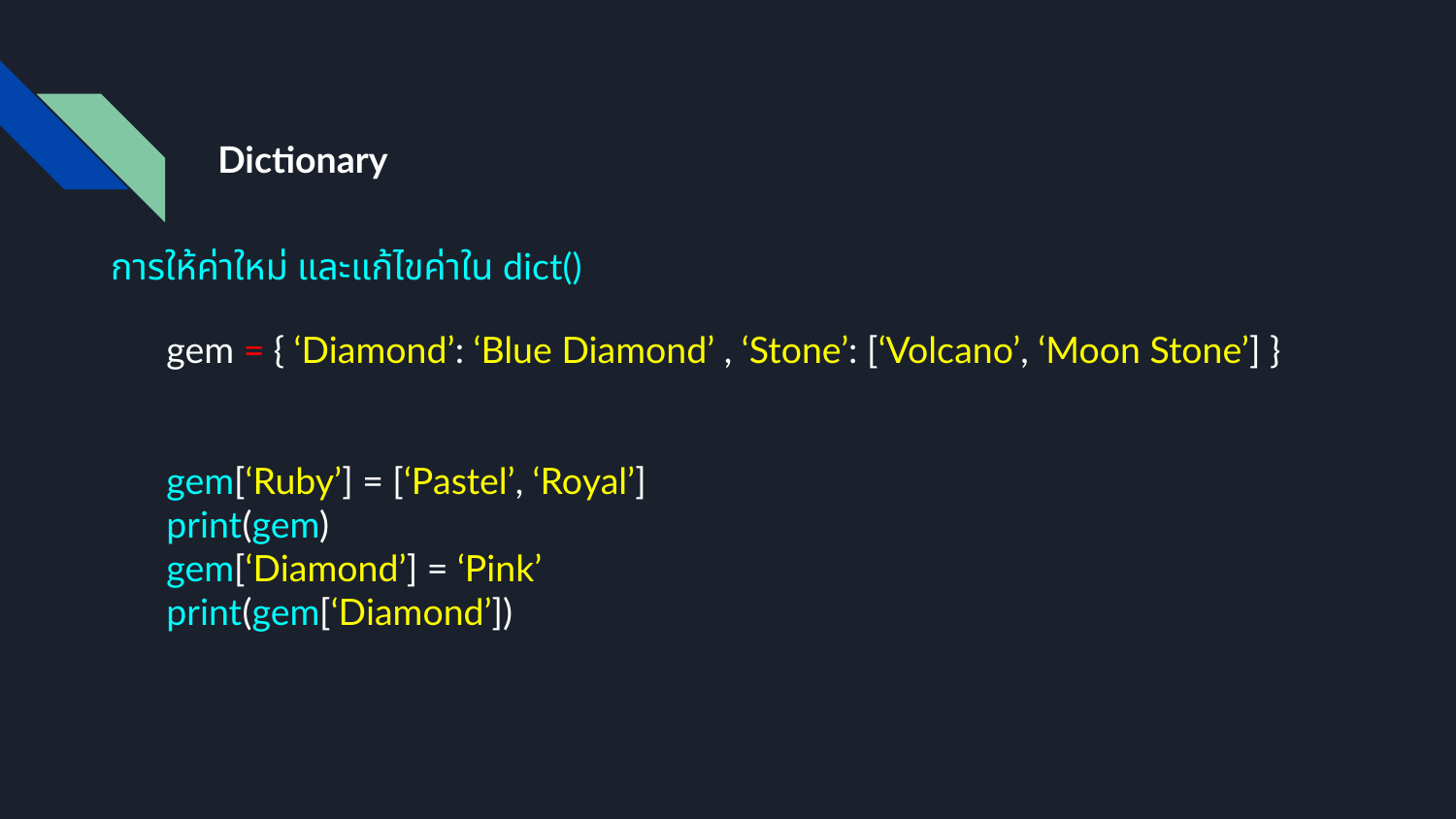

Dictionary

การให้ค่าใหม่ และแก้ไขค่าใน dict()
gem = { ‘Diamond’: ‘Blue Diamond’ , ‘Stone’: [‘Volcano’, ‘Moon Stone’] }

gem[‘Ruby’] = [‘Pastel’, ‘Royal’]
print(gem)
gem[‘Diamond’] = ‘Pink’
print(gem[‘Diamond’])